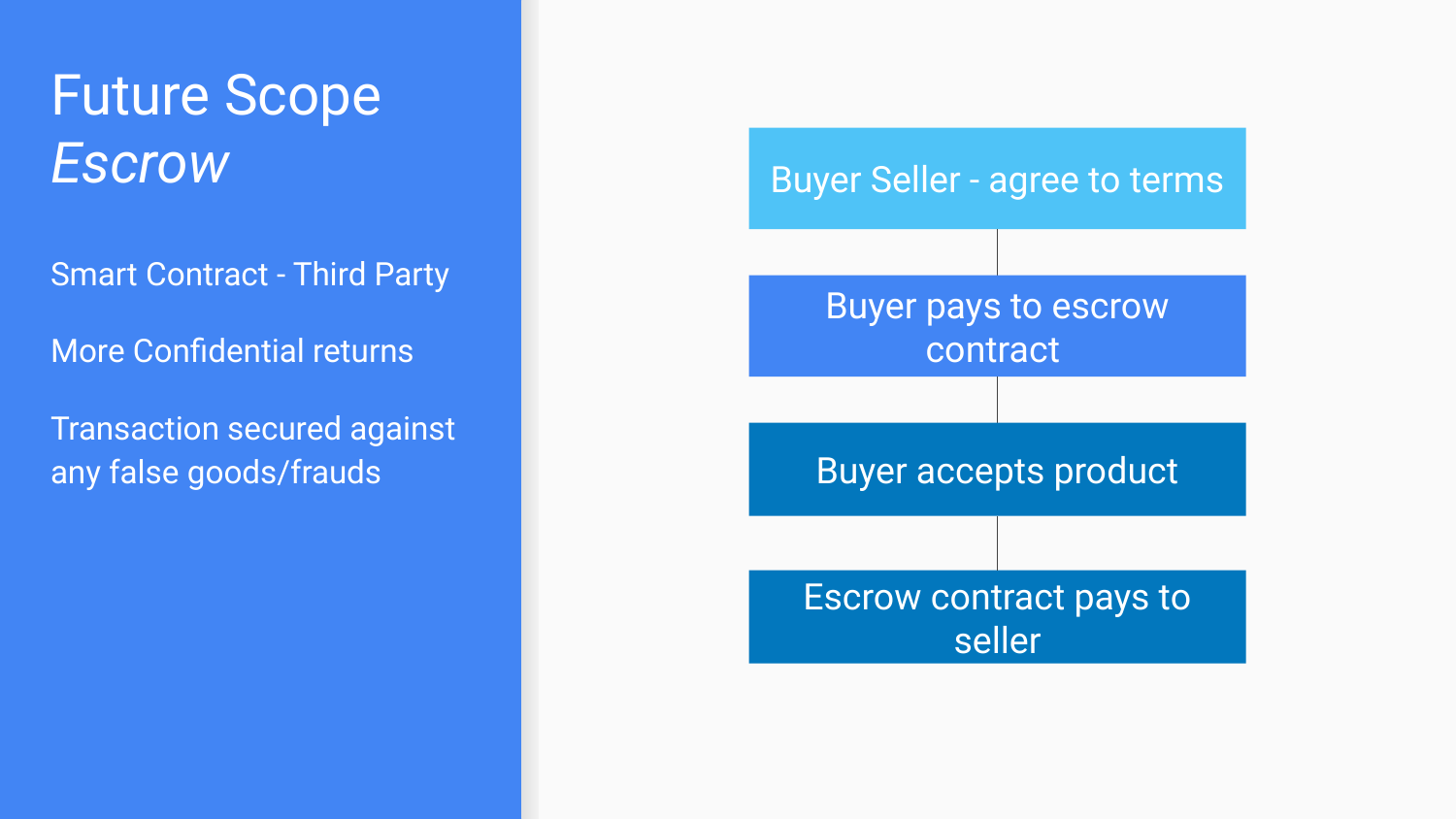

# Future Scope Escrow
Buyer Seller - agree to terms
Smart Contract - Third Party
More Confidential returns
Transaction secured against any false goods/frauds
Buyer pays to escrow contract
Buyer accepts product
Escrow contract pays to seller